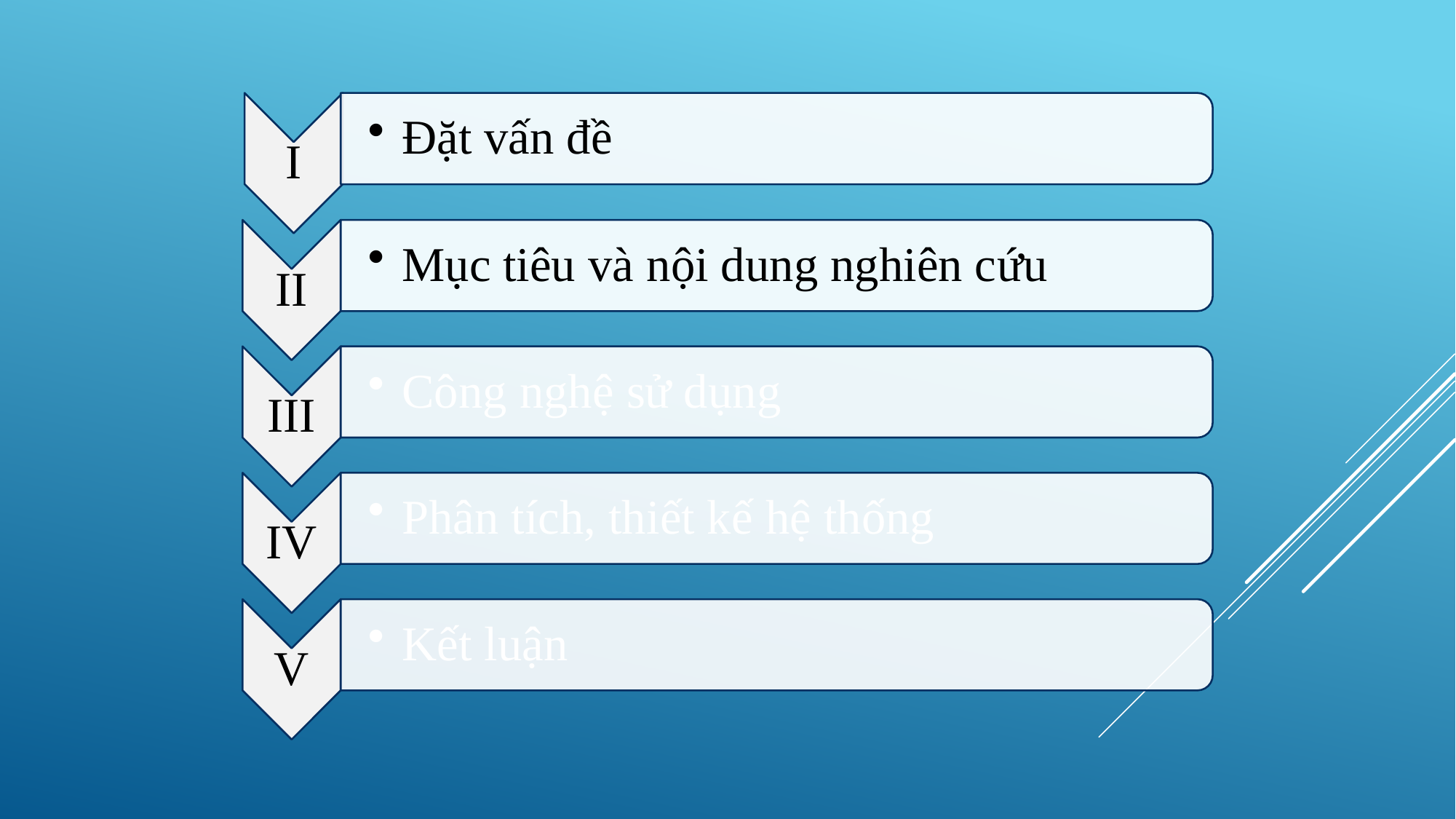

I
Đặt vấn đề
II
Mục tiêu và nội dung nghiên cứu
III
Công nghệ sử dụng
IV
Phân tích, thiết kế hệ thống
V
Kết luận